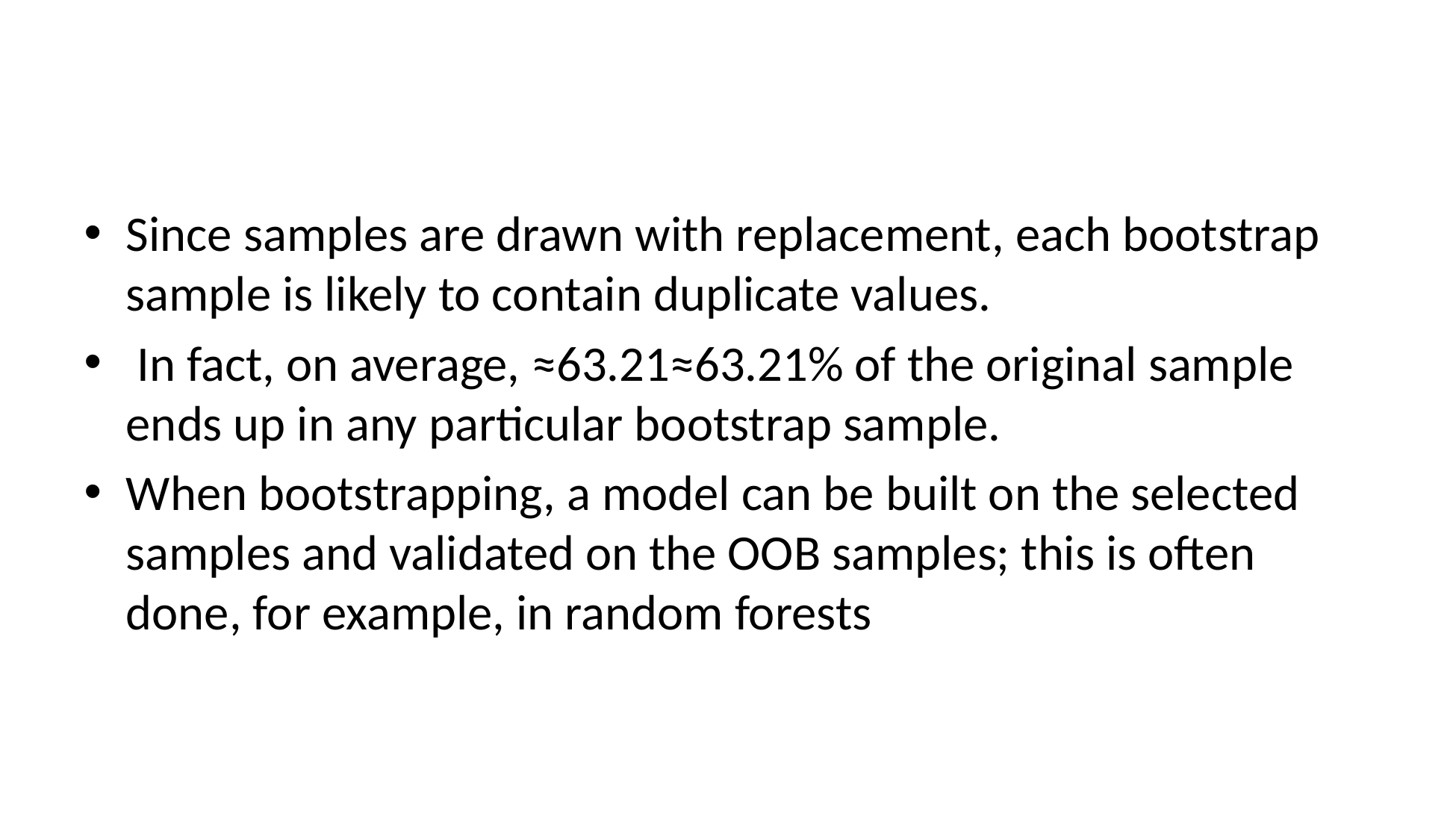

#
Since samples are drawn with replacement, each bootstrap sample is likely to contain duplicate values.
 In fact, on average, ≈63.21≈63.21% of the original sample ends up in any particular bootstrap sample.
When bootstrapping, a model can be built on the selected samples and validated on the OOB samples; this is often done, for example, in random forests